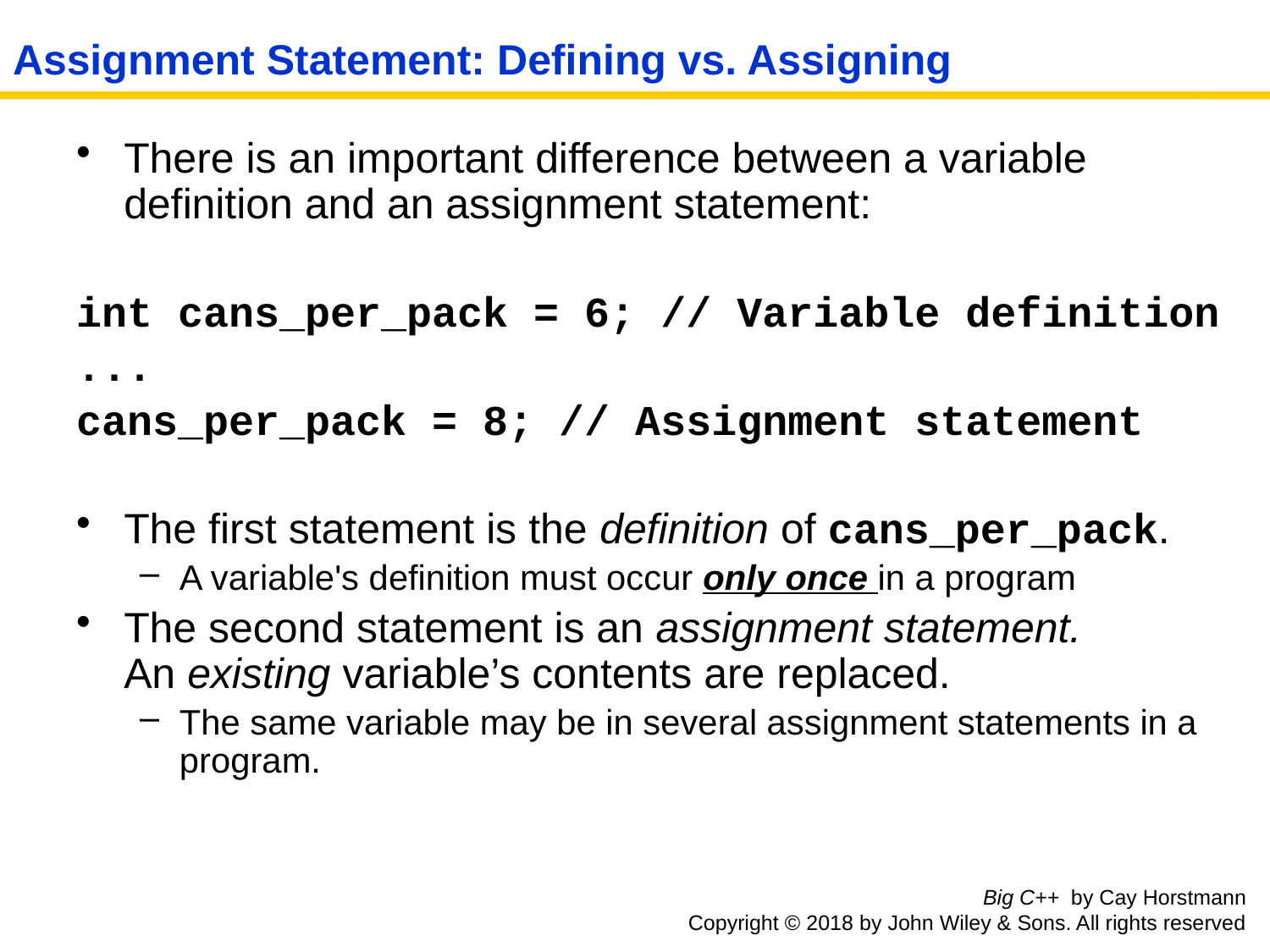

# Assignment Statement: Defining vs. Assigning
There is an important difference between a variable definition and an assignment statement:

int cans_per_pack = 6; // Variable definition
...
cans_per_pack = 8; // Assignment statement

The first statement is the definition of cans_per_pack.
A variable's definition must occur only once in a program
The second statement is an assignment statement.
An existing variable’s contents are replaced.
The same variable may be in several assignment statements in a program.
Big C++  by Cay Horstmann
Copyright © 2018 by John Wiley & Sons. All rights reserved